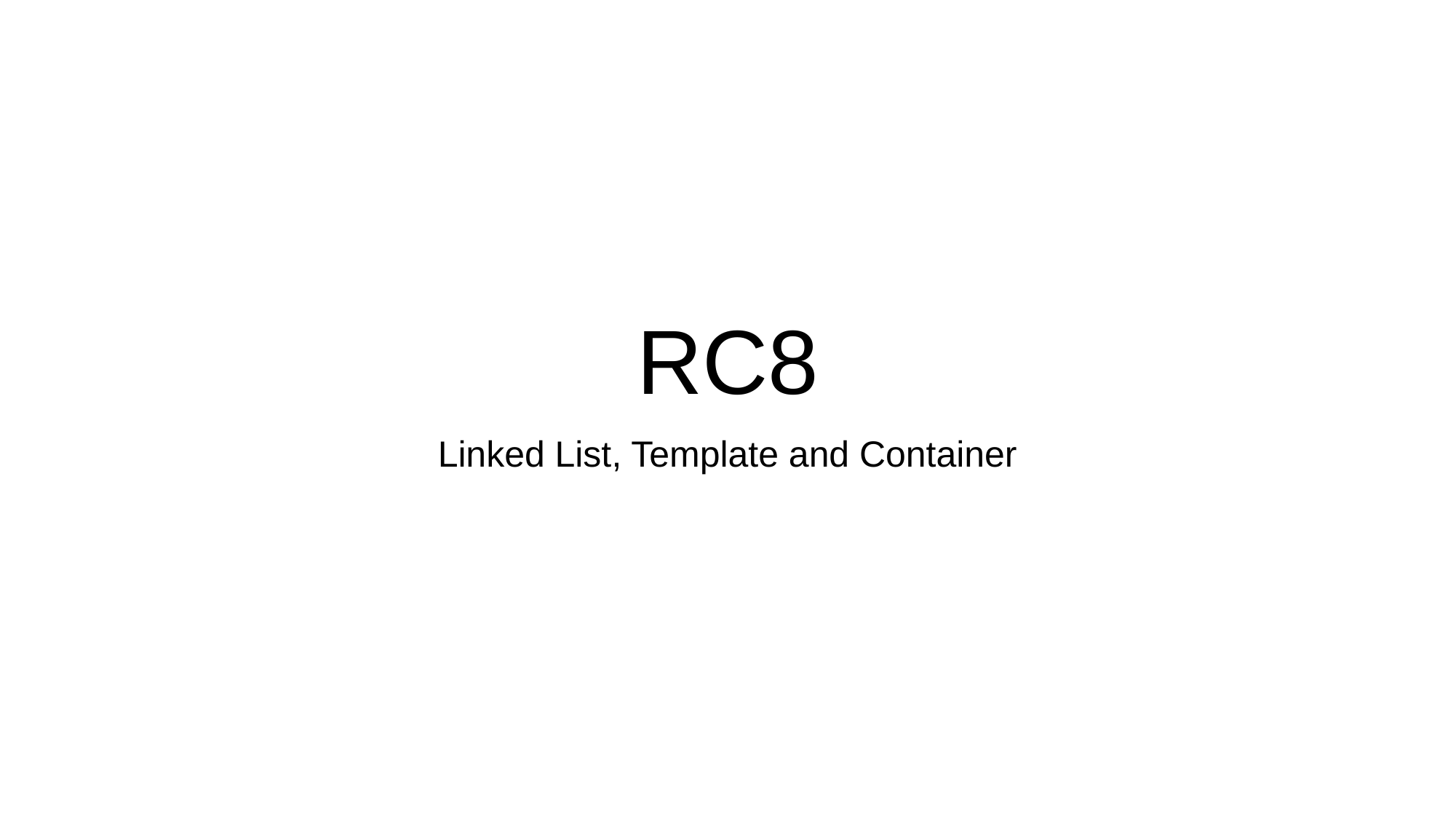

# RC8
Linked List, Template and Container